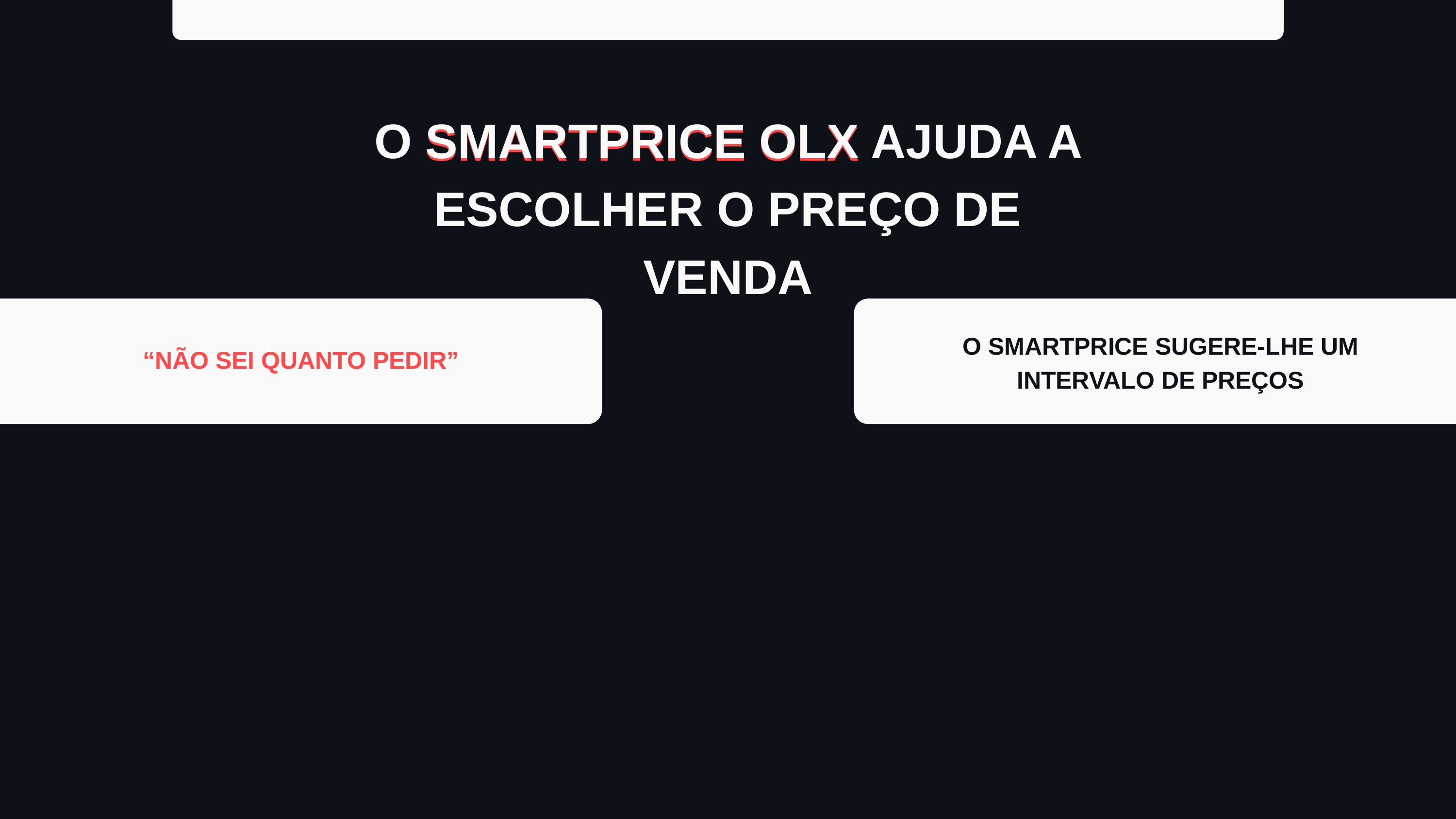

O SMARTPRICE OLX AJUDA A ESCOLHER O PREÇO DE VENDA
SMARTPRICE OLX

O SMARTPRICE SUGERE-LHE UM INTERVALO DE PREÇOS
“NÃO SEI QUANTO PEDIR”